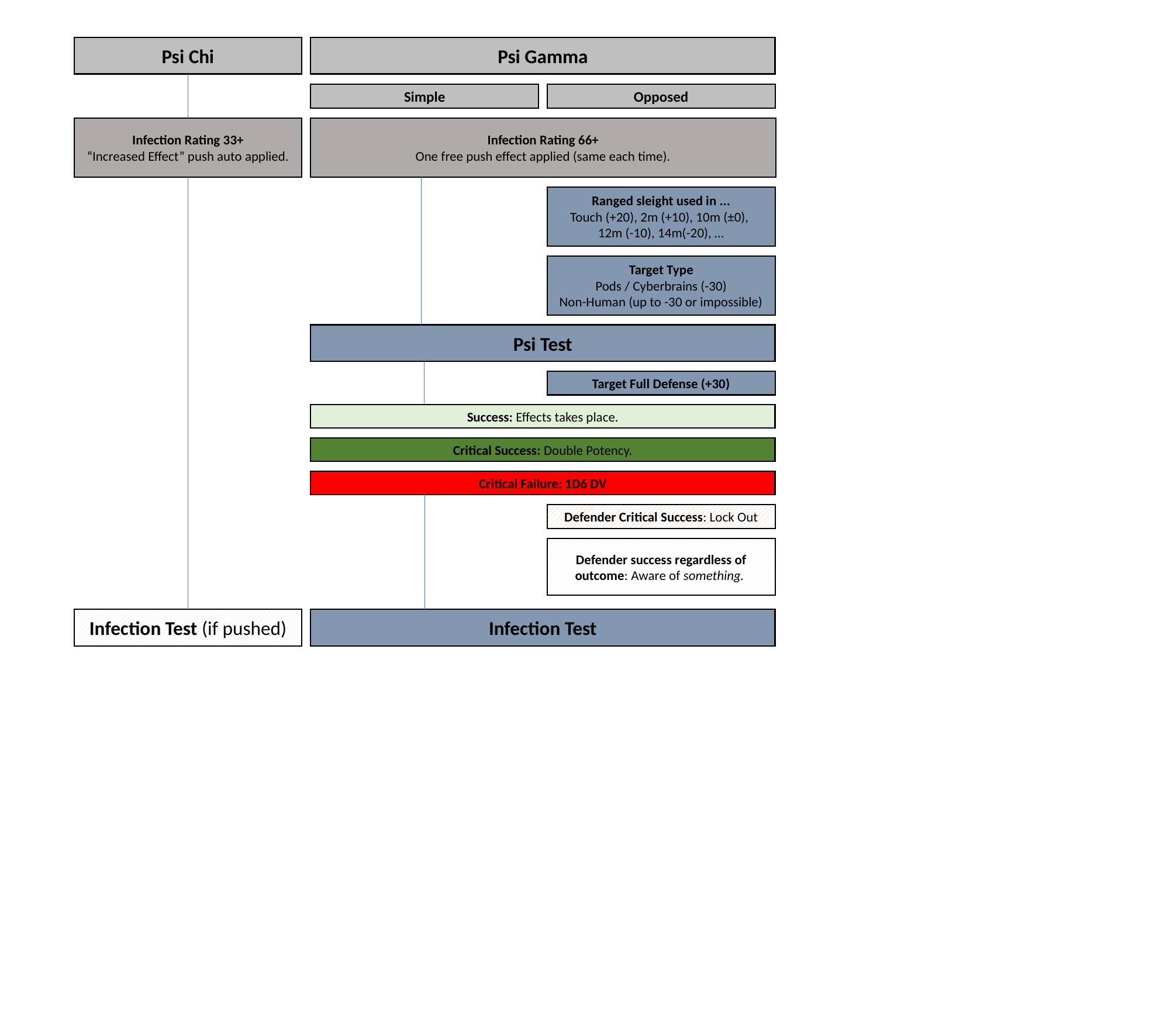

Psi Chi
Psi Gamma
Simple
Opposed
Infection Rating 33+
“Increased Effect” push auto applied.
Infection Rating 66+
One free push effect applied (same each time).
Ranged sleight used in ...
Touch (+20), 2m (+10), 10m (±0),
12m (-10), 14m(-20), …
Target Type
Pods / Cyberbrains (-30)
Non-Human (up to -30 or impossible)
Psi Test
Target Full Defense (+30)
Success: Effects takes place.
Critical Success: Double Potency.
Critical Failure: 1D6 DV
Defender Critical Success: Lock Out
Defender success regardless of outcome: Aware of something.
Infection Test (if pushed)
Infection Test